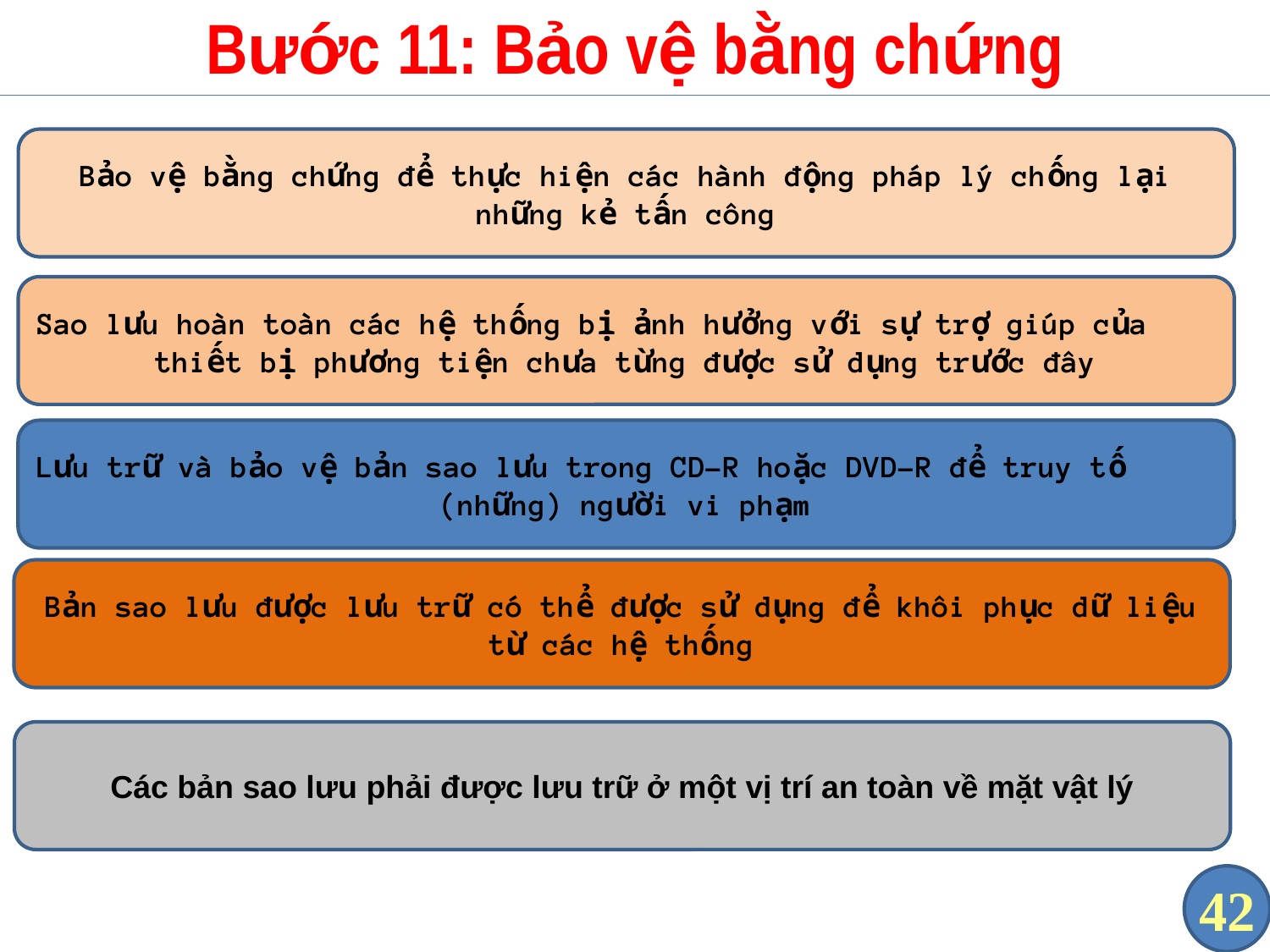

# Bước 11: Bảo vệ bằng chứng
Bảo vệ bằng chứng để thực hiện các hành động pháp lý chống lại những kẻ tấn công

Sao lưu hoàn toàn các hệ thống bị ảnh hưởng với sự trợ giúp của
thiết bị phương tiện chưa từng được sử dụng trước đây
Lưu trữ và bảo vệ bản sao lưu trong CD-R hoặc DVD-R để truy tố
(những) người vi phạm
Bản sao lưu được lưu trữ có thể được sử dụng để khôi phục dữ liệu từ các hệ thống
Các bản sao lưu phải được lưu trữ ở một vị trí an toàn về mặt vật lý
42